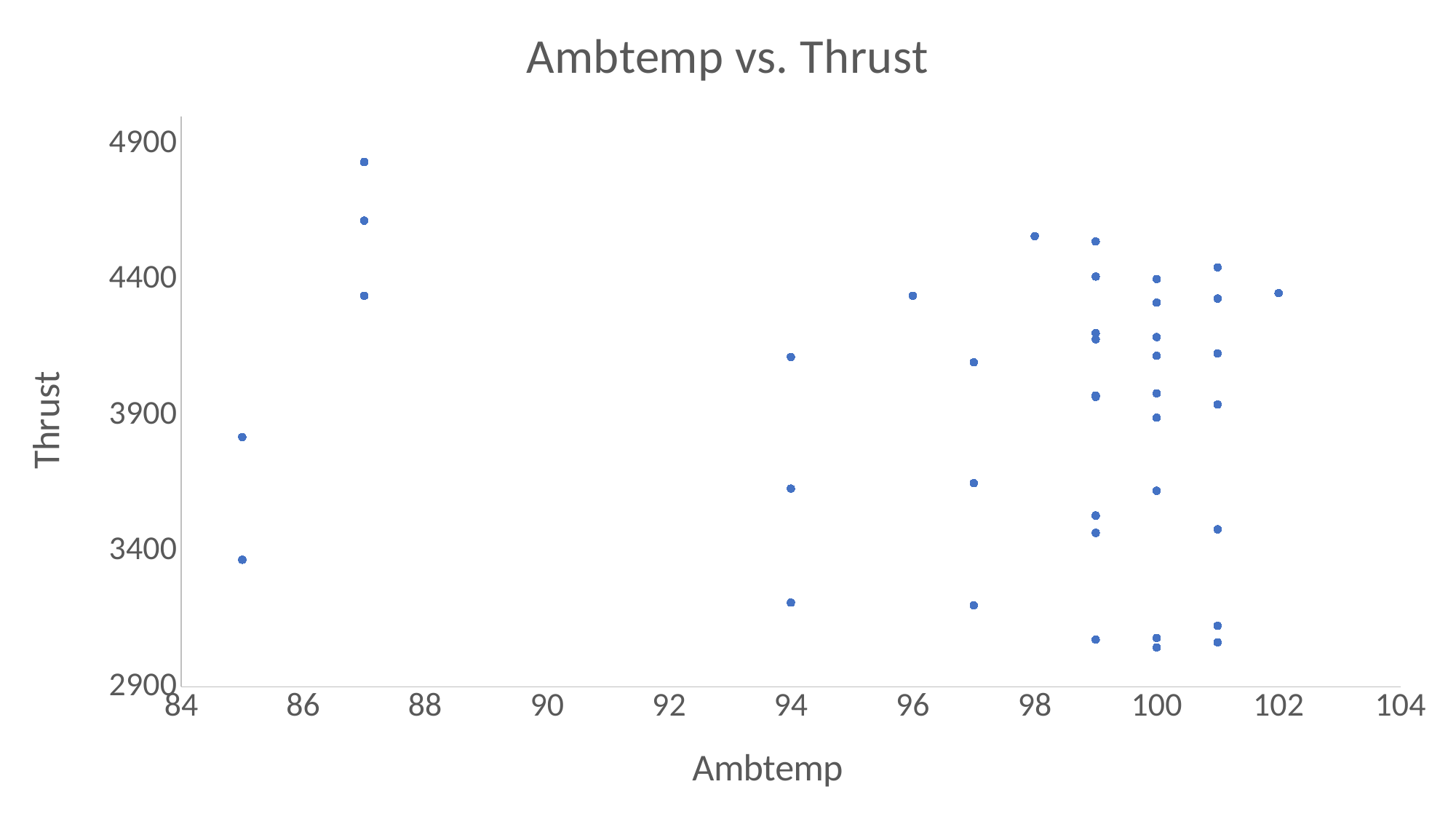

### Chart: Ambtemp vs. Thrust

| Category | thrust |
|---|---|